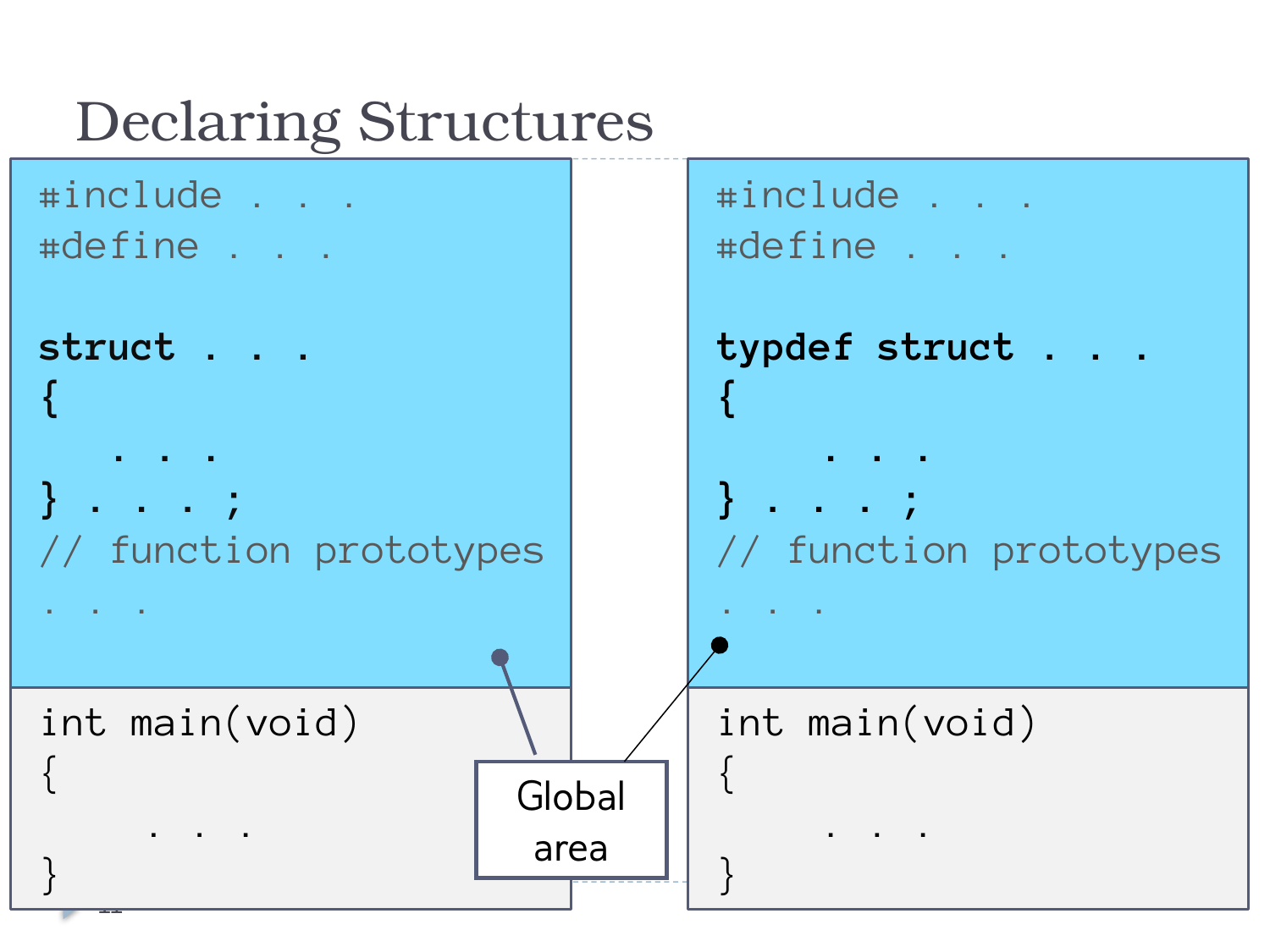

# Declaring Structures
 #include . . .
 #define . . .

 struct . . .
 {
    . . .
 } . . . ;
 // function prototypes
 . . .

 #include . . .
 #define . . .

 typdef struct . . .
 {
   	. . .
 } . . . ;
 // function prototypes
 . . .

 int main(void)
 {
 	. . .
 }
 int main(void)
 {
 	. . .
 }
Global area
11